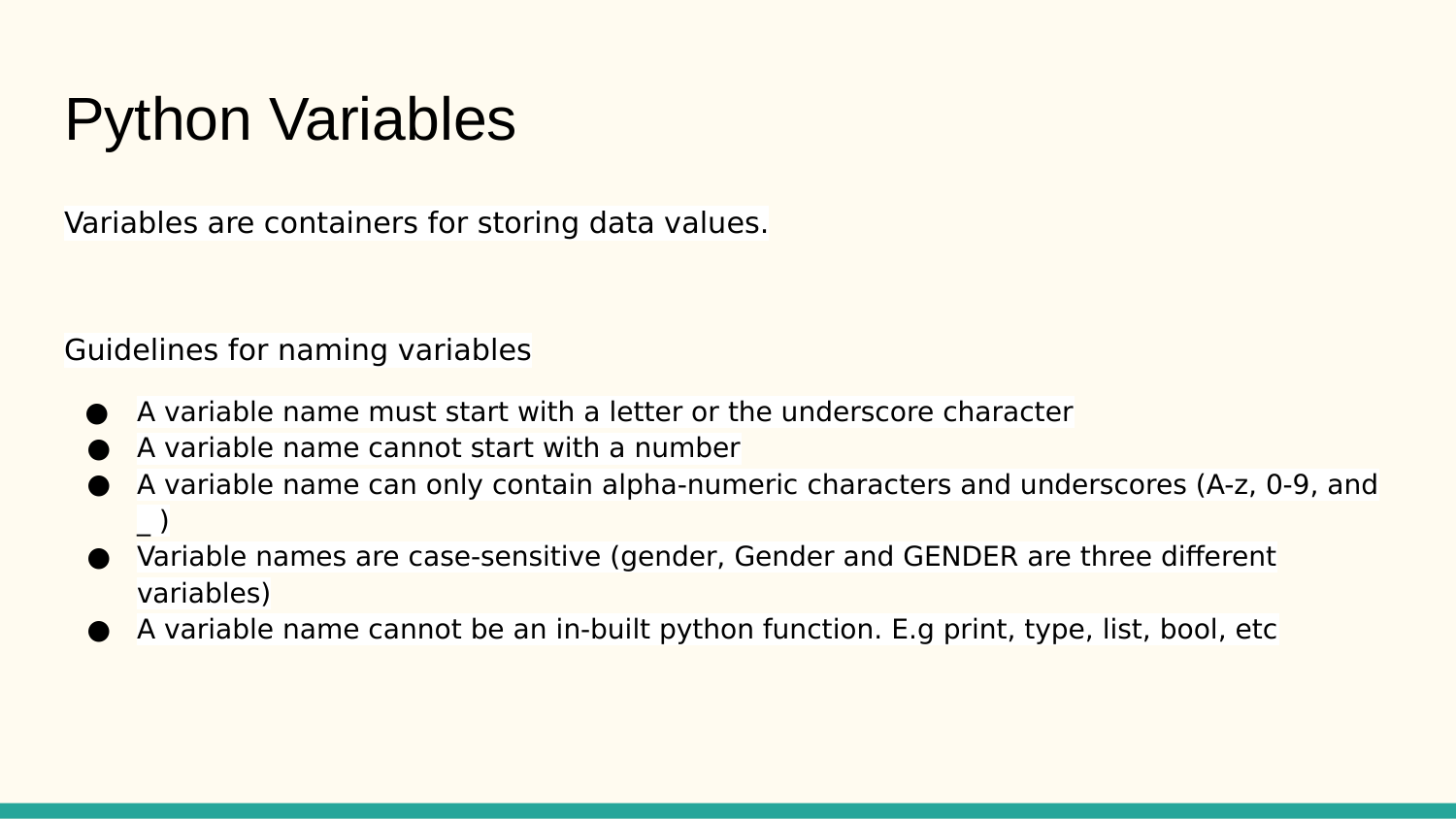

# Python Variables
Variables are containers for storing data values.

Guidelines for naming variables
A variable name must start with a letter or the underscore character
A variable name cannot start with a number
A variable name can only contain alpha-numeric characters and underscores (A-z, 0-9, and _ )
Variable names are case-sensitive (gender, Gender and GENDER are three different variables)
A variable name cannot be an in-built python function. E.g print, type, list, bool, etc